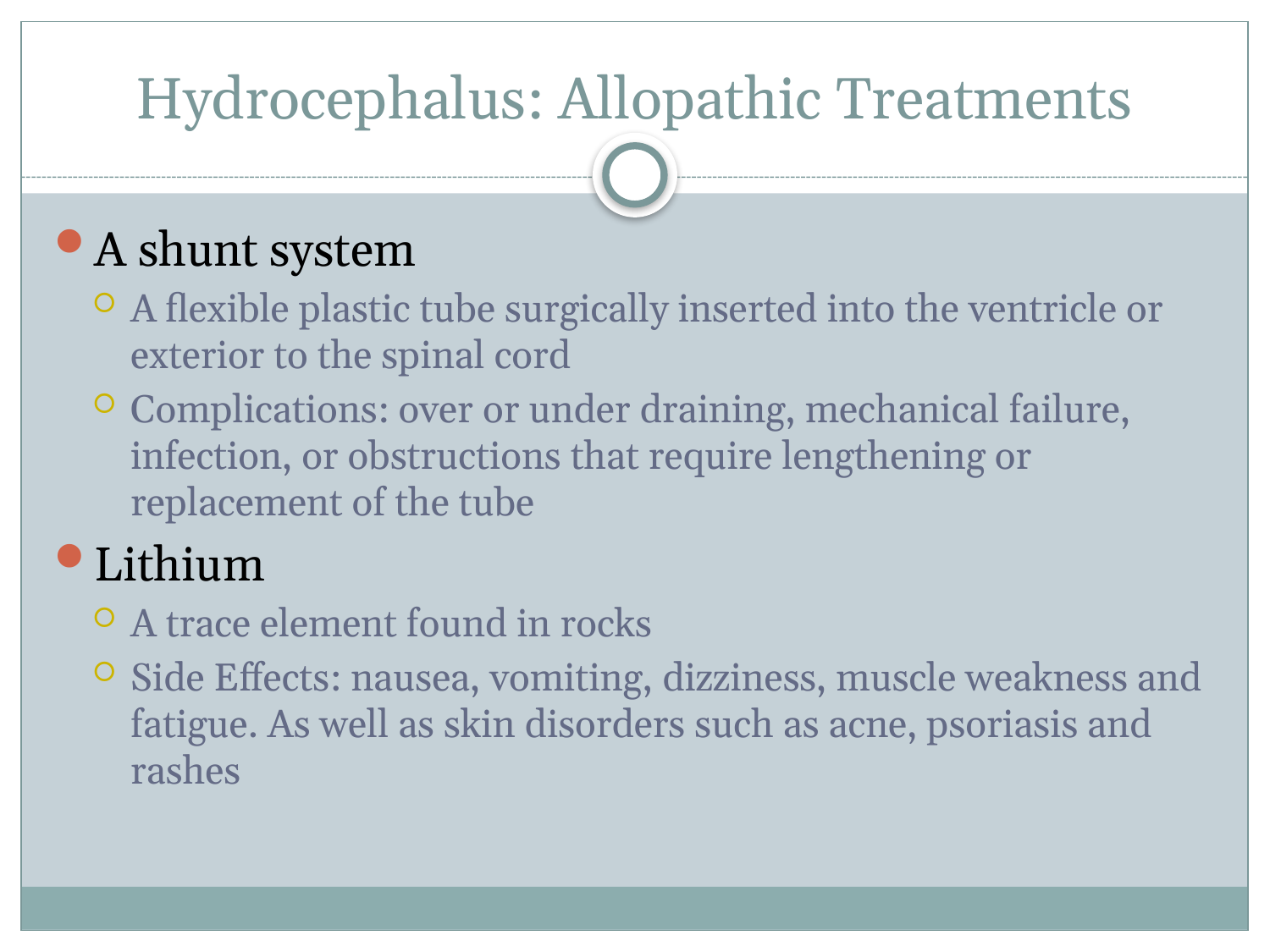

# Hydrocephalus: Allopathic Treatments
A shunt system
A flexible plastic tube surgically inserted into the ventricle or exterior to the spinal cord
Complications: over or under draining, mechanical failure, infection, or obstructions that require lengthening or replacement of the tube
Lithium
A trace element found in rocks
Side Effects: nausea, vomiting, dizziness, muscle weakness and fatigue. As well as skin disorders such as acne, psoriasis and rashes